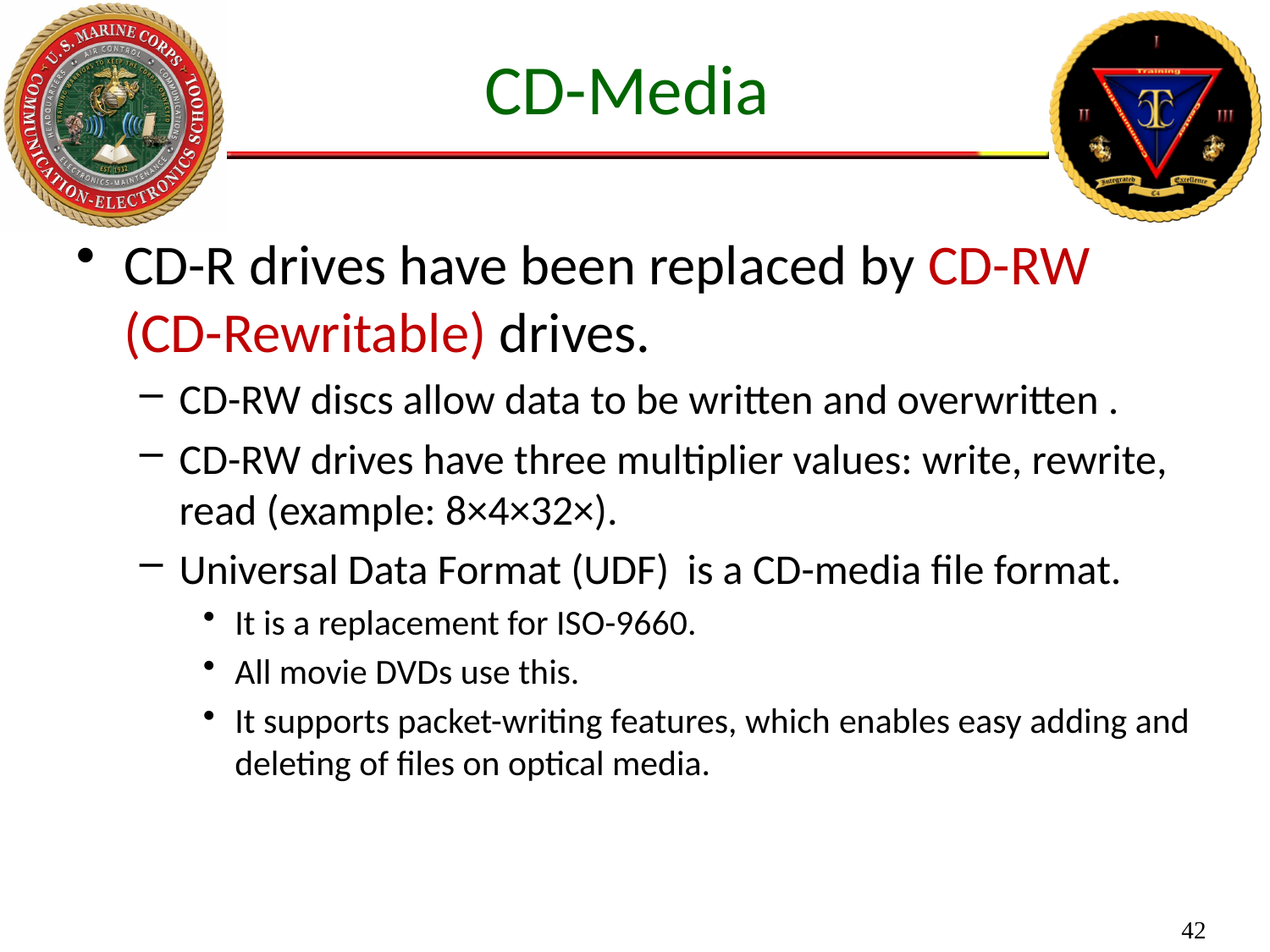

# CD-Media
CD-R drives have been replaced by CD-RW (CD-Rewritable) drives.
CD-RW discs allow data to be written and overwritten .
CD-RW drives have three multiplier values: write, rewrite, read (example: 8×4×32×).
Universal Data Format (UDF) 	is a CD-media file format.
It is a replacement for ISO-9660.
All movie DVDs use this.
It supports packet-writing features, which enables easy adding and deleting of files on optical media.